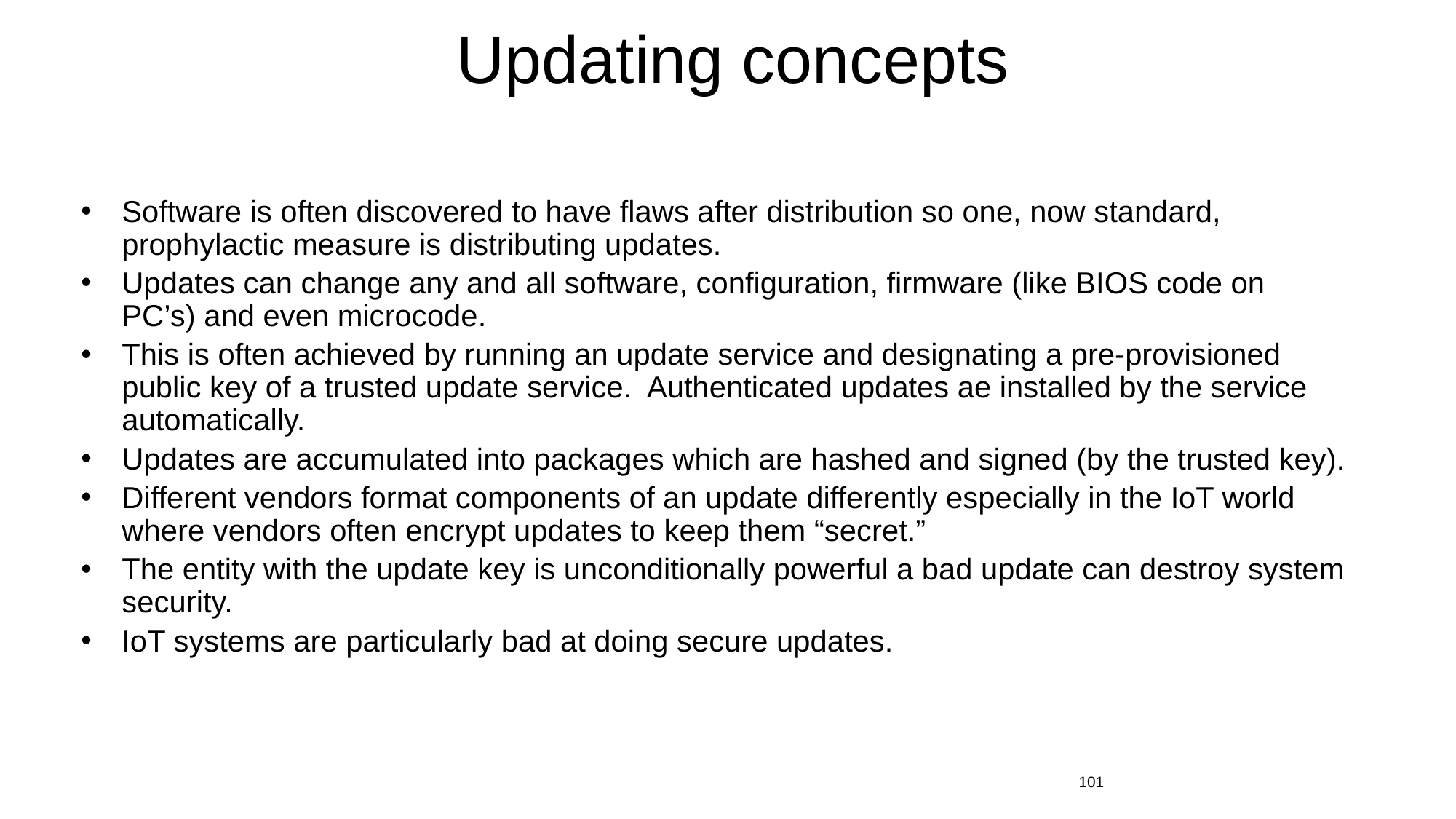

# Updating concepts
Software is often discovered to have flaws after distribution so one, now standard, prophylactic measure is distributing updates.
Updates can change any and all software, configuration, firmware (like BIOS code on PC’s) and even microcode.
This is often achieved by running an update service and designating a pre-provisioned public key of a trusted update service.  Authenticated updates ae installed by the service automatically.
Updates are accumulated into packages which are hashed and signed (by the trusted key).
Different vendors format components of an update differently especially in the IoT world where vendors often encrypt updates to keep them “secret.”
The entity with the update key is unconditionally powerful a bad update can destroy system security.
IoT systems are particularly bad at doing secure updates.

101